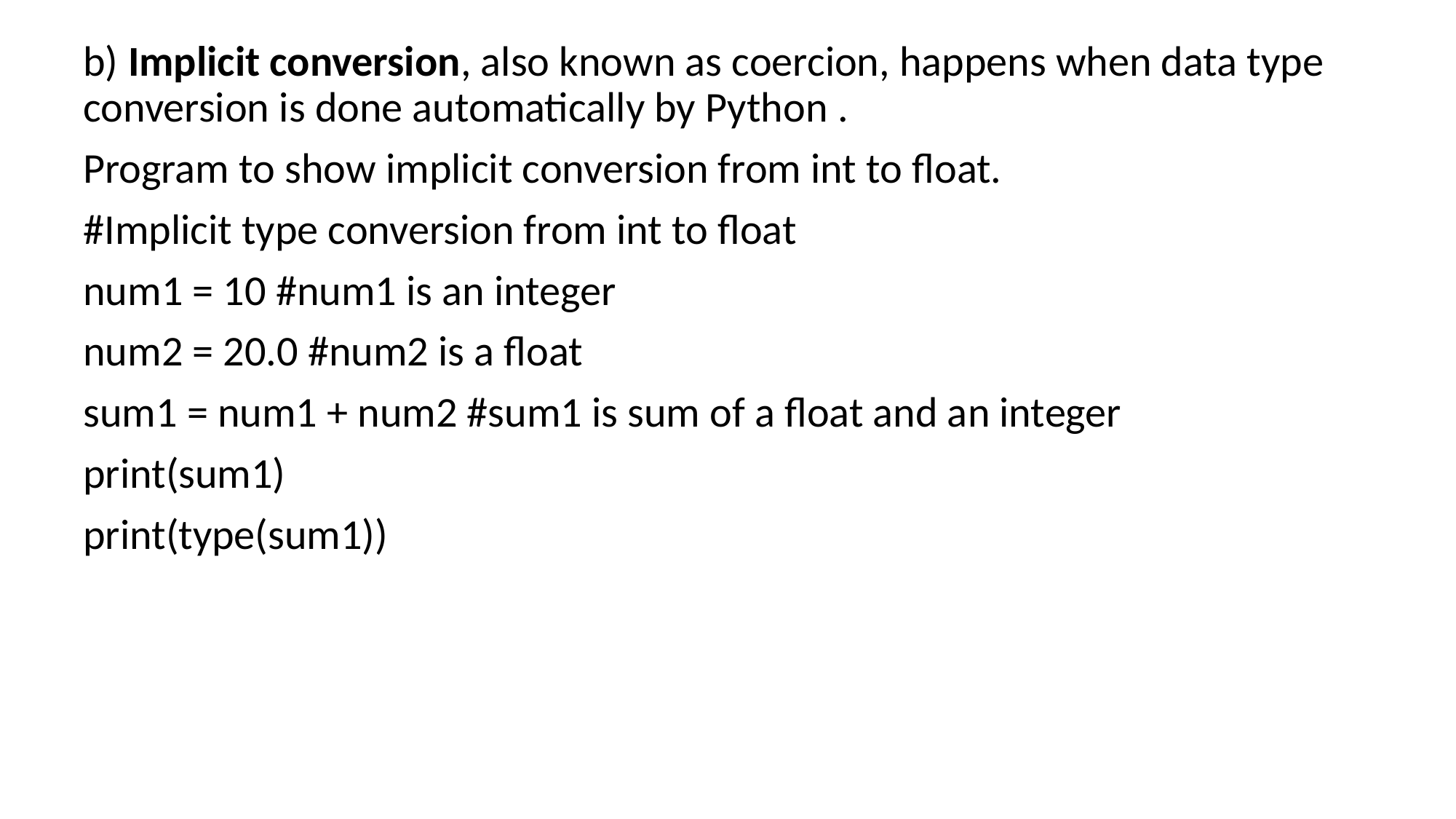

b) Implicit conversion, also known as coercion, happens when data type conversion is done automatically by Python .
Program to show implicit conversion from int to float.
#Implicit type conversion from int to float
num1 = 10 #num1 is an integer
num2 = 20.0 #num2 is a float
sum1 = num1 + num2 #sum1 is sum of a float and an integer
print(sum1)
print(type(sum1))